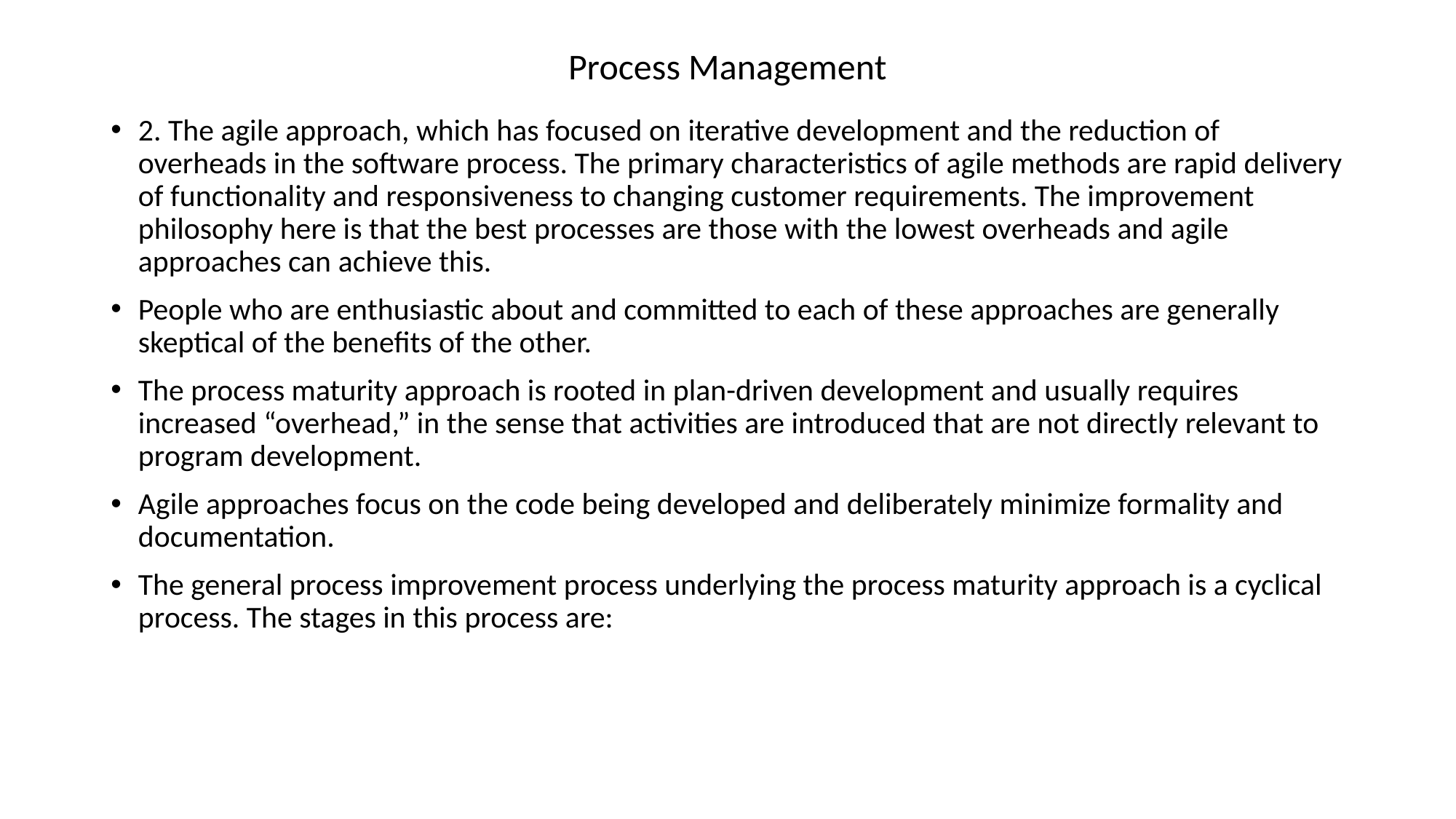

# Process Management
2. The agile approach, which has focused on iterative development and the reduction of overheads in the software process. The primary characteristics of agile methods are rapid delivery of functionality and responsiveness to changing customer requirements. The improvement philosophy here is that the best processes are those with the lowest overheads and agile approaches can achieve this.
People who are enthusiastic about and committed to each of these approaches are generally skeptical of the benefits of the other.
The process maturity approach is rooted in plan-driven development and usually requires increased “overhead,” in the sense that activities are introduced that are not directly relevant to program development.
Agile approaches focus on the code being developed and deliberately minimize formality and documentation.
The general process improvement process underlying the process maturity approach is a cyclical process. The stages in this process are: